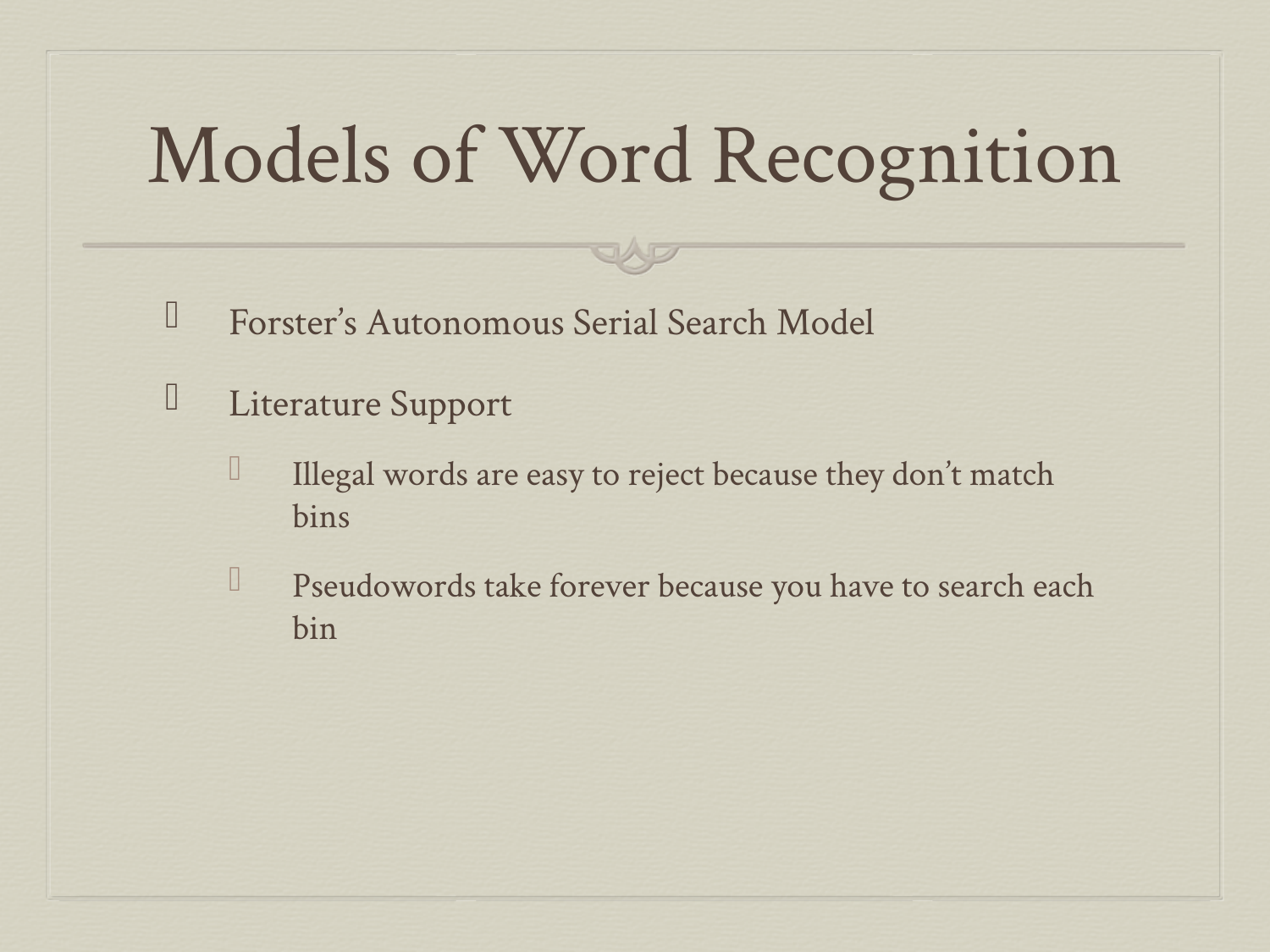

# Models of Word Recognition
Forster’s Autonomous Serial Search Model
Literature Support
Illegal words are easy to reject because they don’t match bins
Pseudowords take forever because you have to search each bin